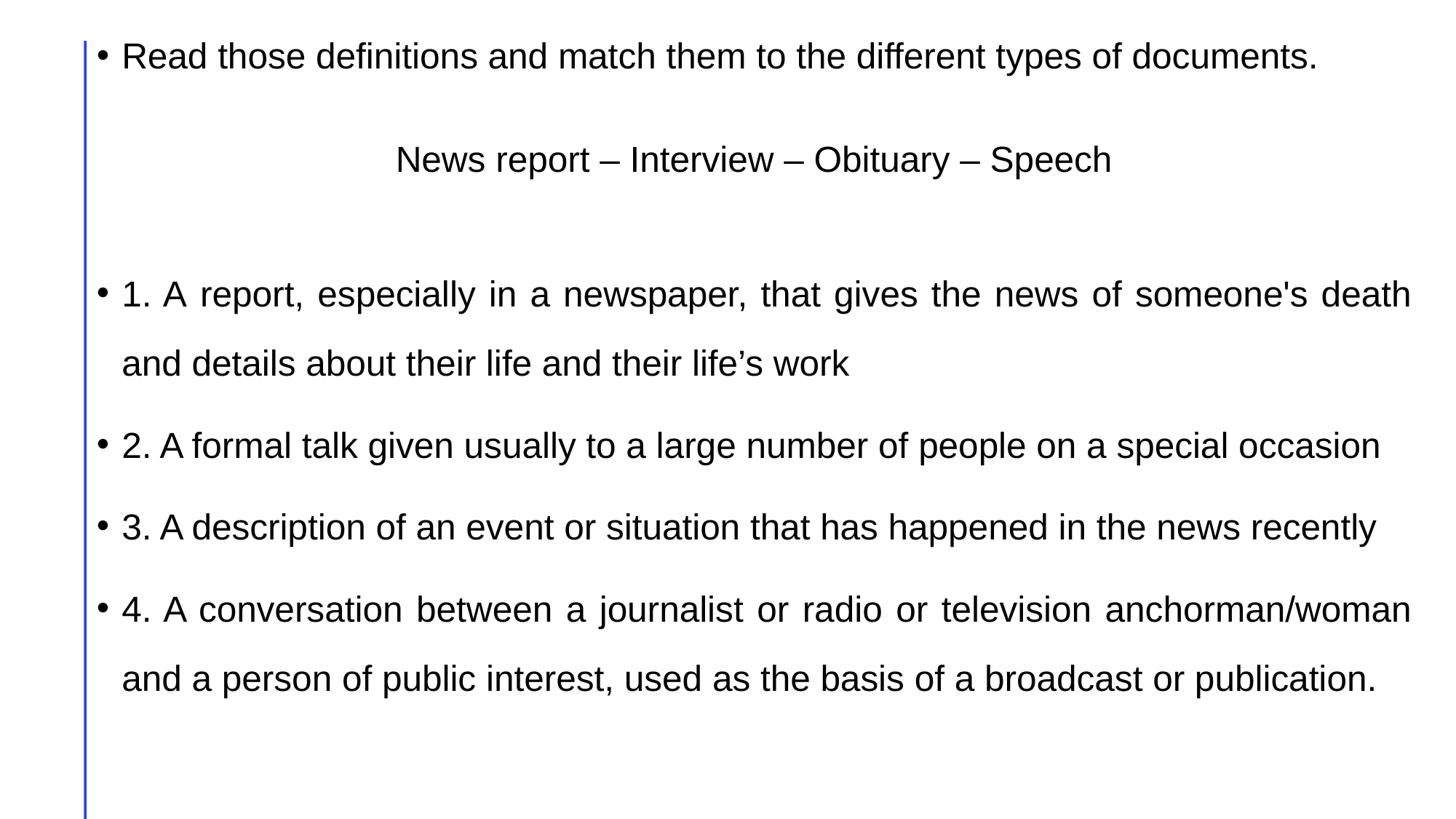

Read those definitions and match them to the different types of documents.

News report – Interview – Obituary – Speech

1. A report, especially in a newspaper, that gives the news of someone's death and details about their life and their life’s work
2. A formal talk given usually to a large number of people on a special occasion
3. A description of an event or situation that has happened in the news recently
4. A conversation between a journalist or radio or television anchorman/woman and a person of public interest, used as the basis of a broadcast or publication.